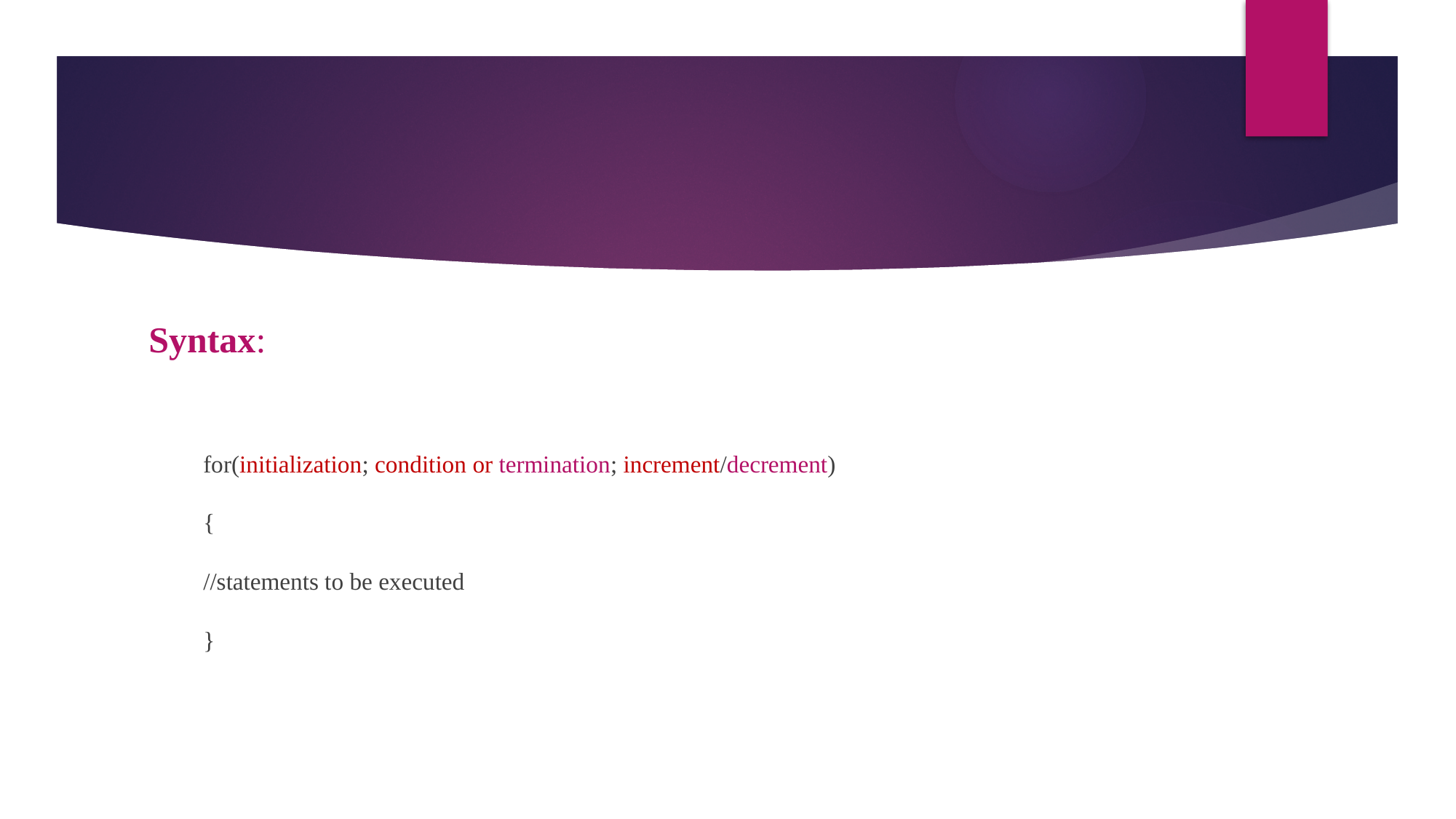

Syntax:

for(initialization; condition or termination; increment/decrement)
{
//statements to be executed
}